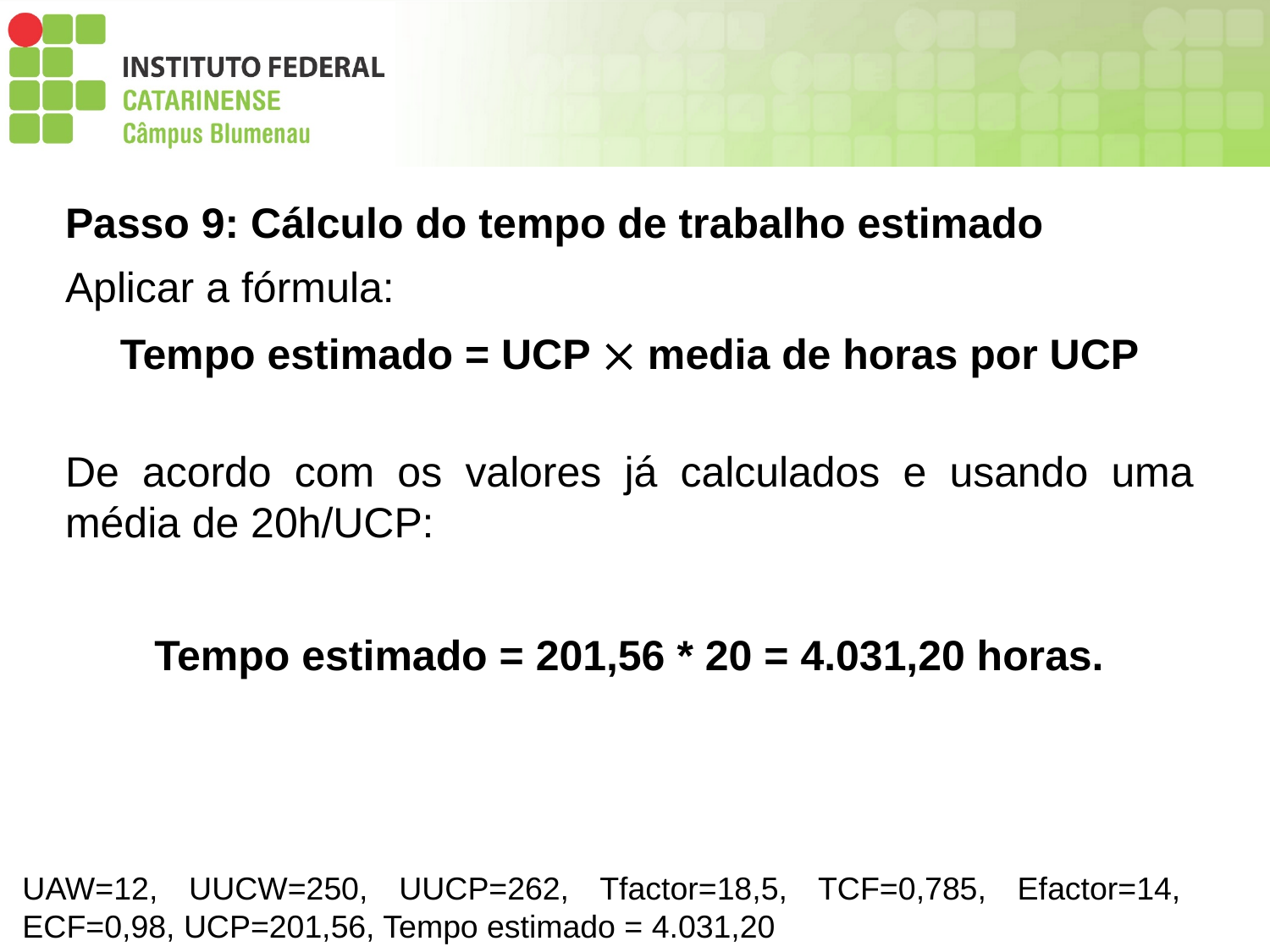

Passo 9: Cálculo do tempo de trabalho estimado
Aplicar a fórmula:
Tempo estimado = UCP × media de horas por UCP

De acordo com os valores já calculados e usando uma média de 20h/UCP:

Tempo estimado = 201,56 * 20 = 4.031,20 horas.
UAW=12, UUCW=250, UUCP=262, Tfactor=18,5, TCF=0,785, Efactor=14, ECF=0,98, UCP=201,56, Tempo estimado = 4.031,20